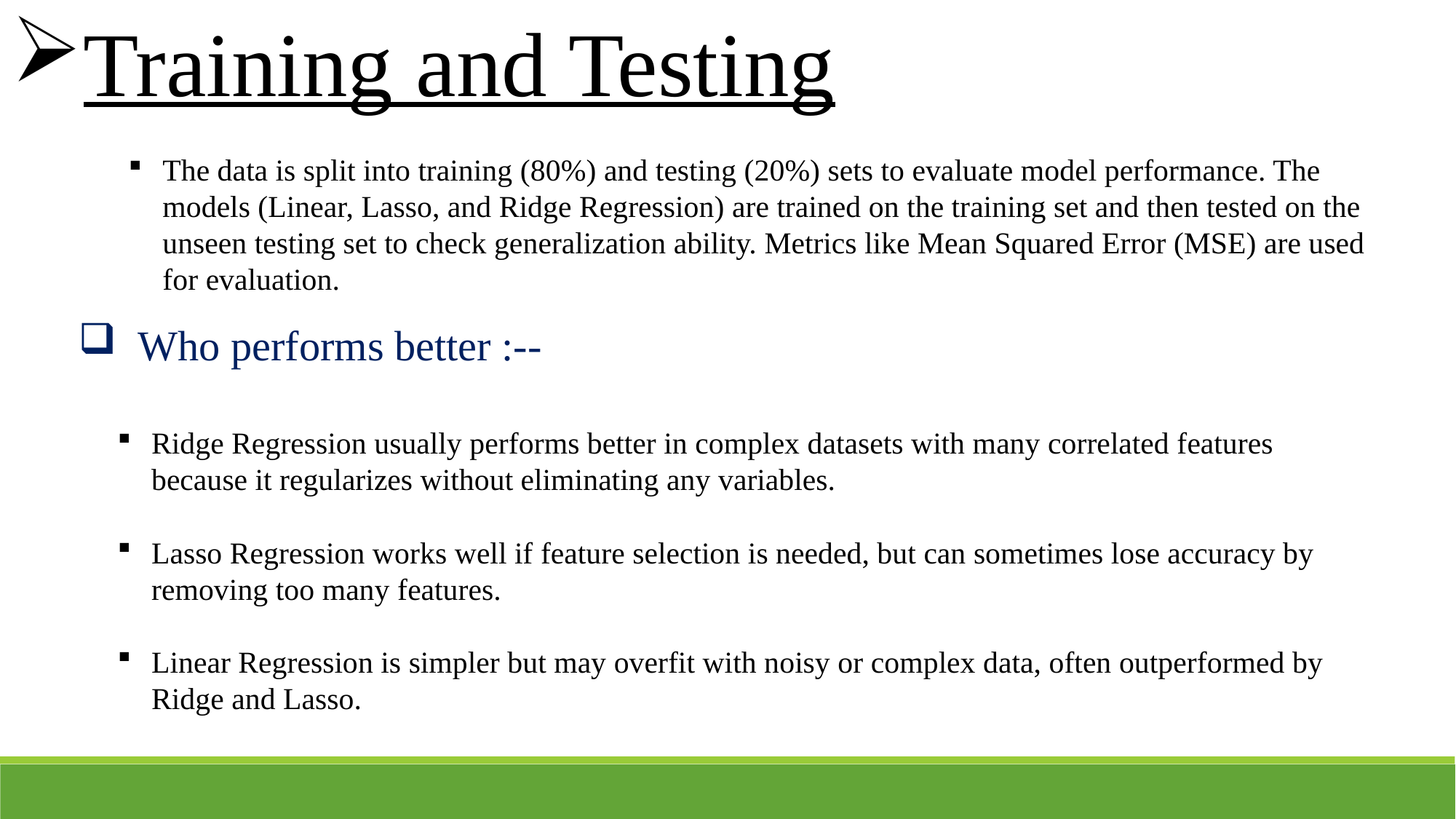

Training and Testing
The data is split into training (80%) and testing (20%) sets to evaluate model performance. The models (Linear, Lasso, and Ridge Regression) are trained on the training set and then tested on the unseen testing set to check generalization ability. Metrics like Mean Squared Error (MSE) are used for evaluation.
  Who performs better :--

Ridge Regression usually performs better in complex datasets with many correlated features because it regularizes without eliminating any variables.

Lasso Regression works well if feature selection is needed, but can sometimes lose accuracy by removing too many features.

Linear Regression is simpler but may overfit with noisy or complex data, often outperformed by Ridge and Lasso.